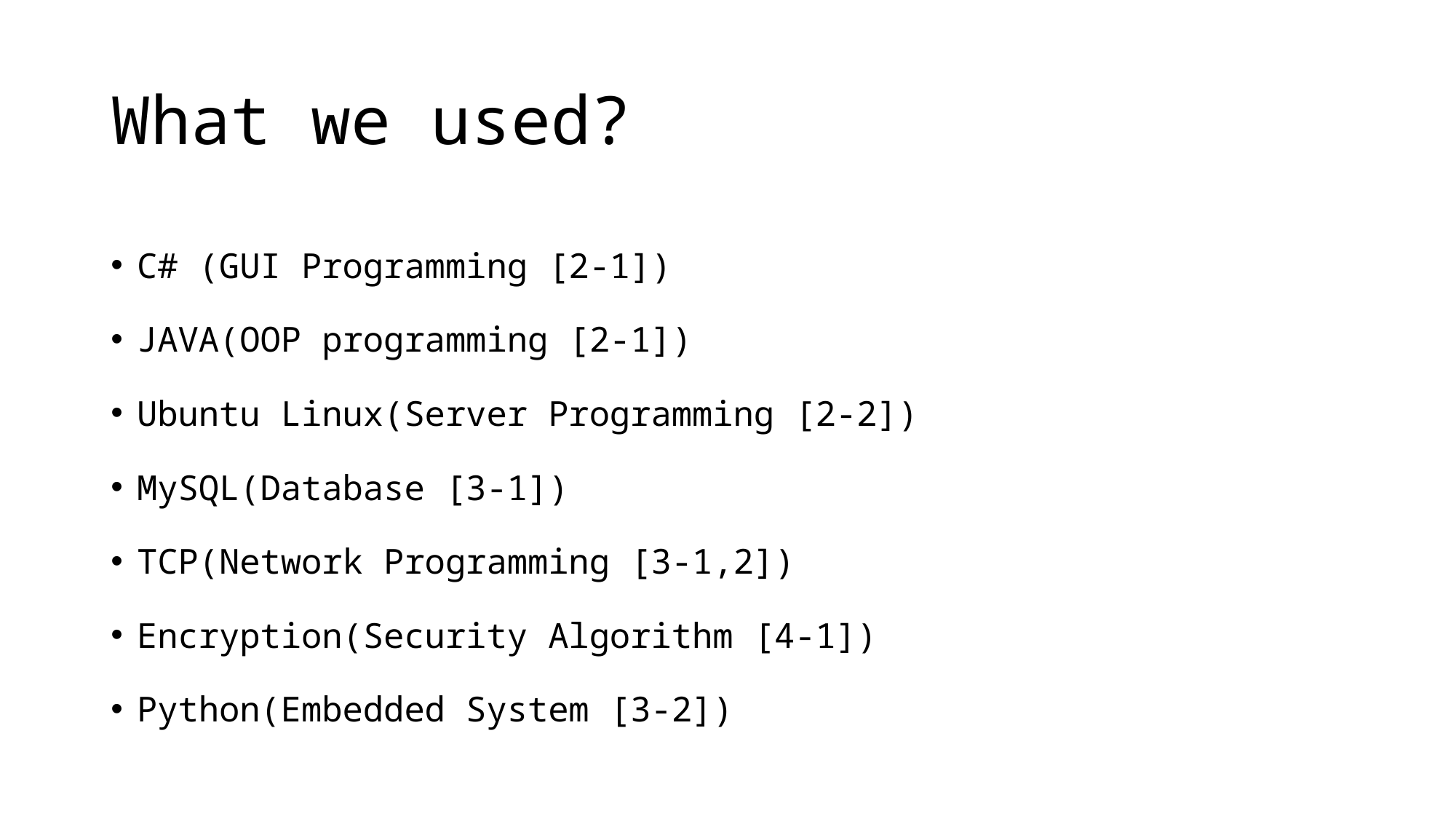

# What we used?
C# (GUI Programming [2-1])
JAVA(OOP programming [2-1])
Ubuntu Linux(Server Programming [2-2])
MySQL(Database [3-1])
TCP(Network Programming [3-1,2])
Encryption(Security Algorithm [4-1])
Python(Embedded System [3-2])